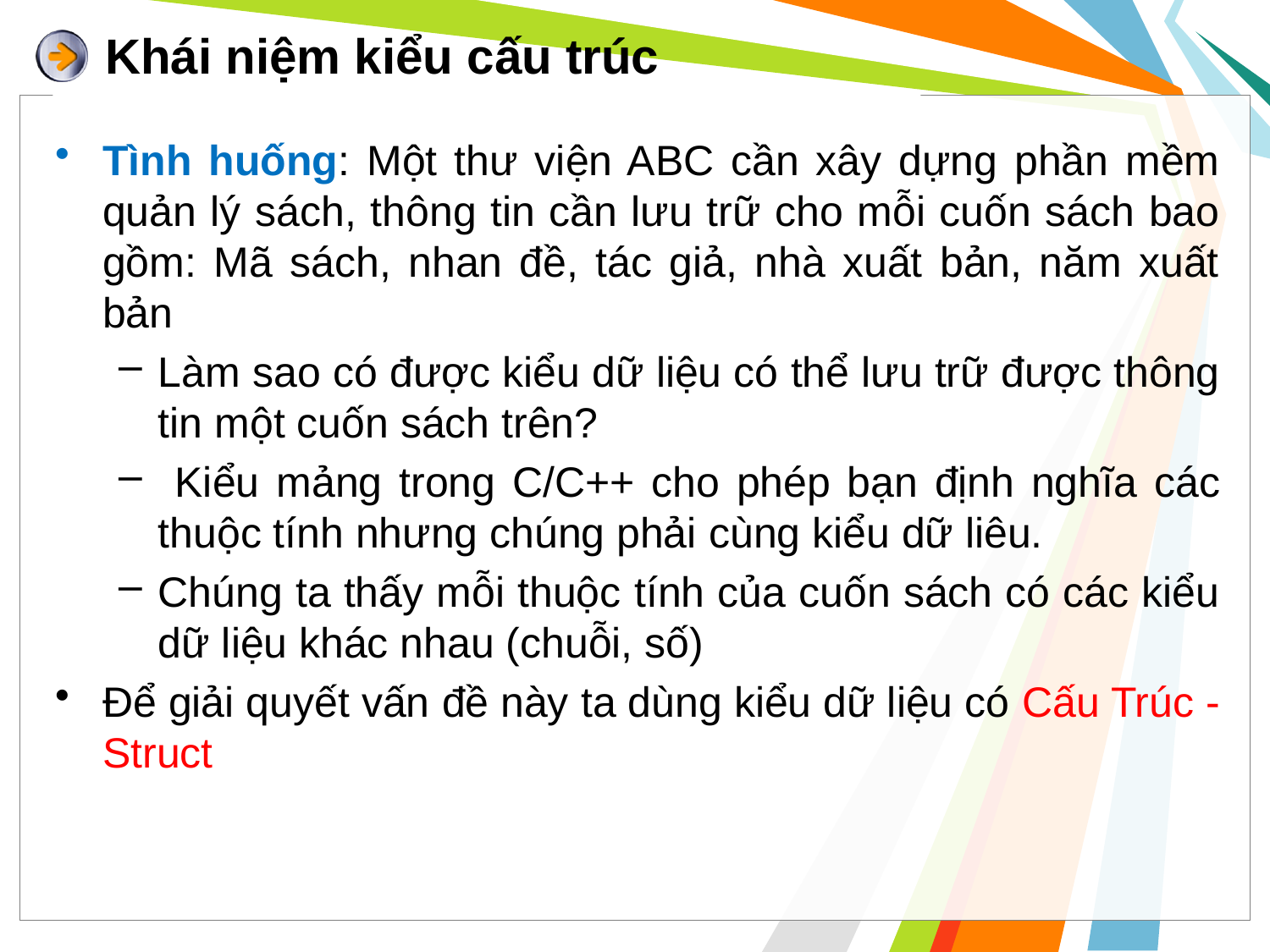

# Khái niệm kiểu cấu trúc
Tình huống: Một thư viện ABC cần xây dựng phần mềm quản lý sách, thông tin cần lưu trữ cho mỗi cuốn sách bao gồm: Mã sách, nhan đề, tác giả, nhà xuất bản, năm xuất bản
Làm sao có được kiểu dữ liệu có thể lưu trữ được thông tin một cuốn sách trên?
 Kiểu mảng trong C/C++ cho phép bạn định nghĩa các thuộc tính nhưng chúng phải cùng kiểu dữ liêu.
Chúng ta thấy mỗi thuộc tính của cuốn sách có các kiểu dữ liệu khác nhau (chuỗi, số)
Để giải quyết vấn đề này ta dùng kiểu dữ liệu có Cấu Trúc - Struct